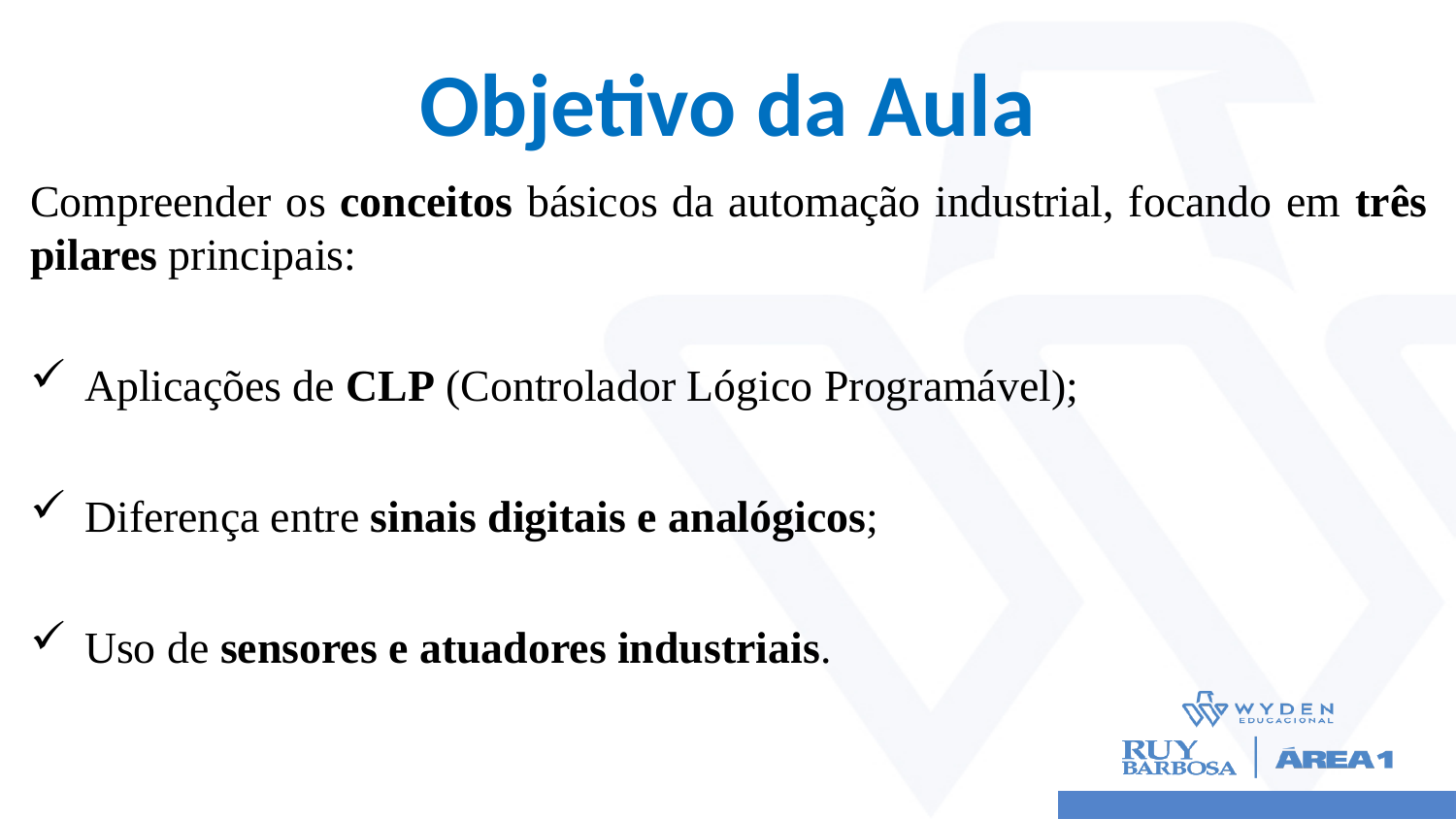

# Objetivo da Aula
Compreender os conceitos básicos da automação industrial, focando em três pilares principais:

Aplicações de CLP (Controlador Lógico Programável);

Diferença entre sinais digitais e analógicos;

Uso de sensores e atuadores industriais.